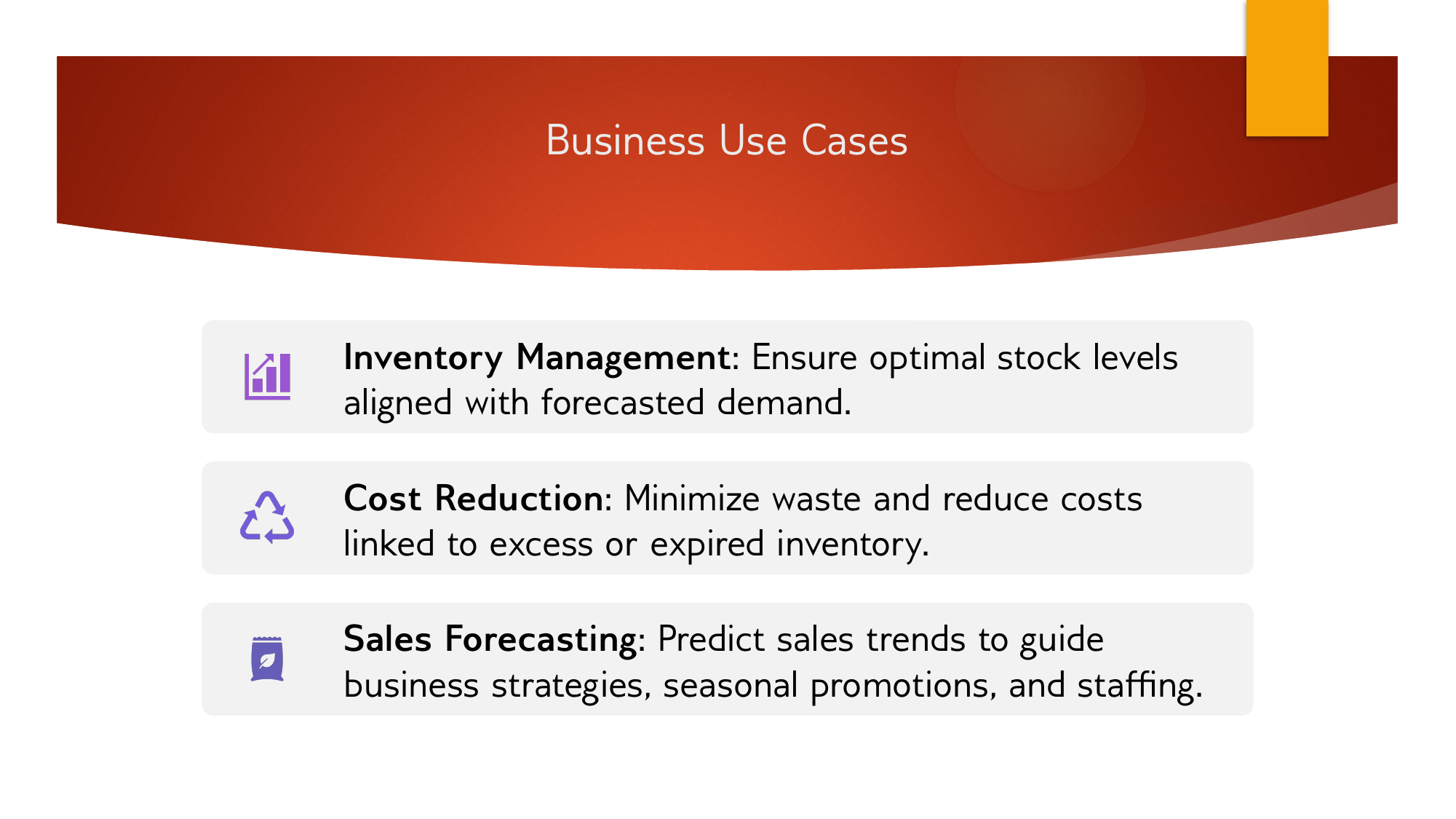

# Business Use Cases
Inventory Management: Ensure optimal stock levels aligned with forecasted demand.
Cost Reduction: Minimize waste and reduce costs linked to excess or expired inventory.
Sales Forecasting: Predict sales trends to guide business strategies, seasonal promotions, and staffing.